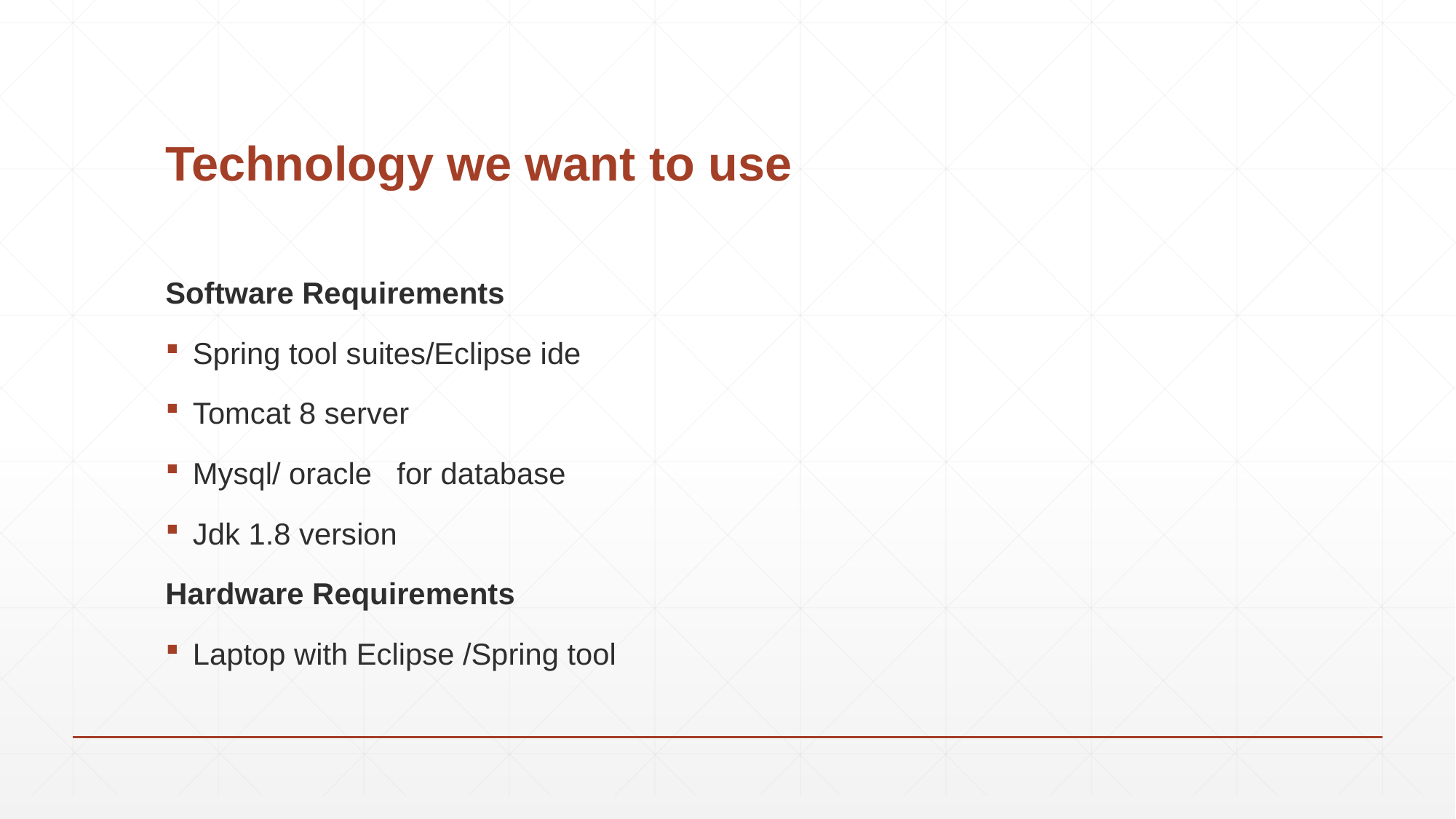

# Technology we want to use
Software Requirements
Spring tool suites/Eclipse ide
Tomcat 8 server
Mysql/ oracle   for database
Jdk 1.8 version
Hardware Requirements
Laptop with Eclipse /Spring tool